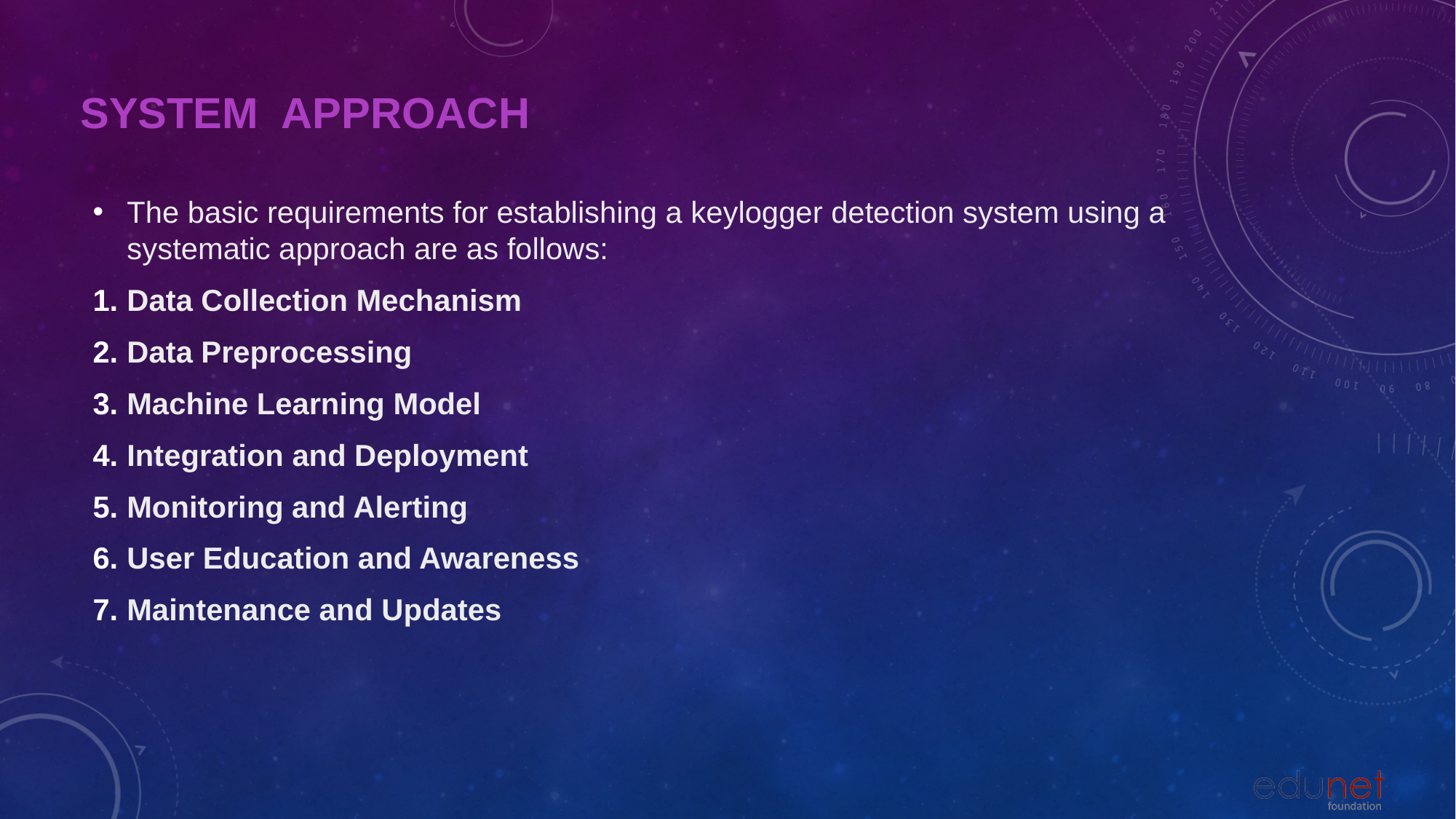

# System  Approach
The basic requirements for establishing a keylogger detection system using a systematic approach are as follows:
Data Collection Mechanism
Data Preprocessing
Machine Learning Model
Integration and Deployment
Monitoring and Alerting
User Education and Awareness
Maintenance and Updates